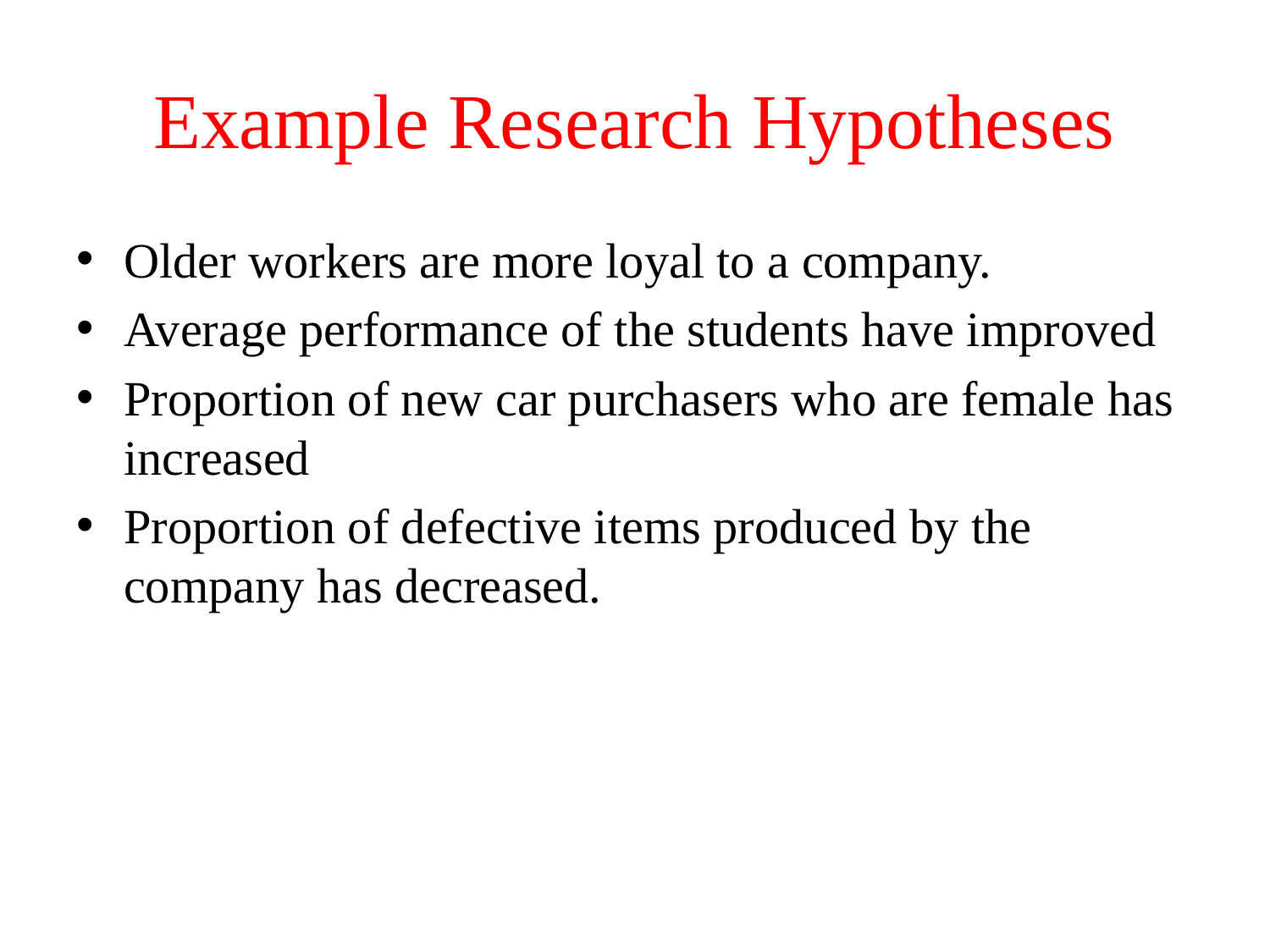

# Example Research Hypotheses
Older workers are more loyal to a company.
Average performance of the students have improved
Proportion of new car purchasers who are female has increased
Proportion of defective items produced by the company has decreased.